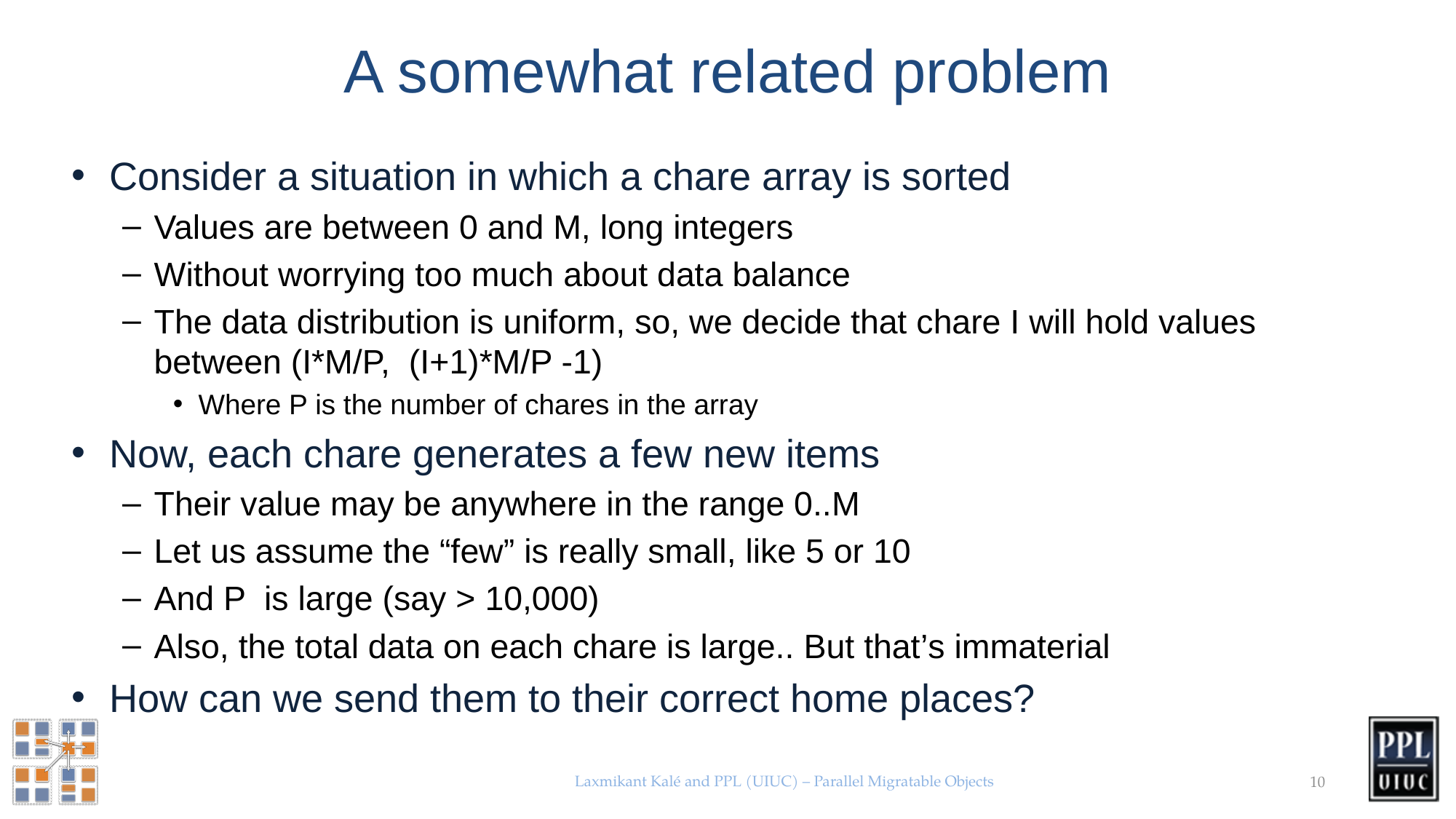

# A somewhat related problem
Consider a situation in which a chare array is sorted
Values are between 0 and M, long integers
Without worrying too much about data balance
The data distribution is uniform, so, we decide that chare I will hold values between (I*M/P,  (I+1)*M/P -1)
Where P is the number of chares in the array
Now, each chare generates a few new items
Their value may be anywhere in the range 0..M
Let us assume the “few” is really small, like 5 or 10
And P  is large (say > 10,000)
Also, the total data on each chare is large.. But that’s immaterial
How can we send them to their correct home places?
Laxmikant Kalé and PPL (UIUC) – Parallel Migratable Objects
10